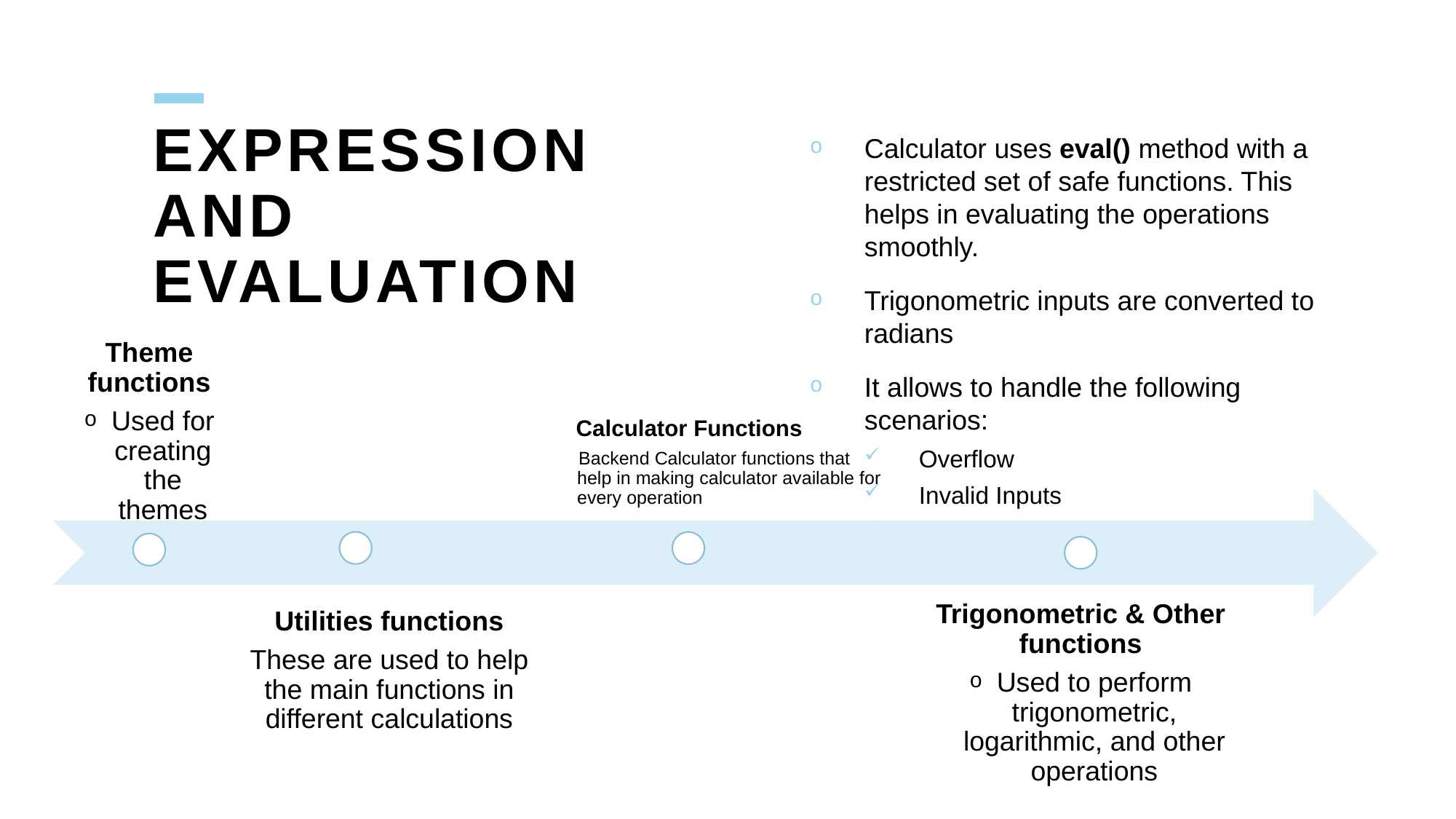

# Expression and Evaluation
Calculator uses eval() method with a restricted set of safe functions. This helps in evaluating the operations smoothly.
Trigonometric inputs are converted to radians
It allows to handle the following scenarios:
Overflow
Invalid Inputs
Division by Zero
Theme functions
Used for creating the themes
Utilities functions
These are used to help the main functions in different calculations
  Calculator Functions
   Backend Calculator functions that help in making calculator available for every operation
Trigonometric & Other functions
Used to perform trigonometric, logarithmic, and other operations